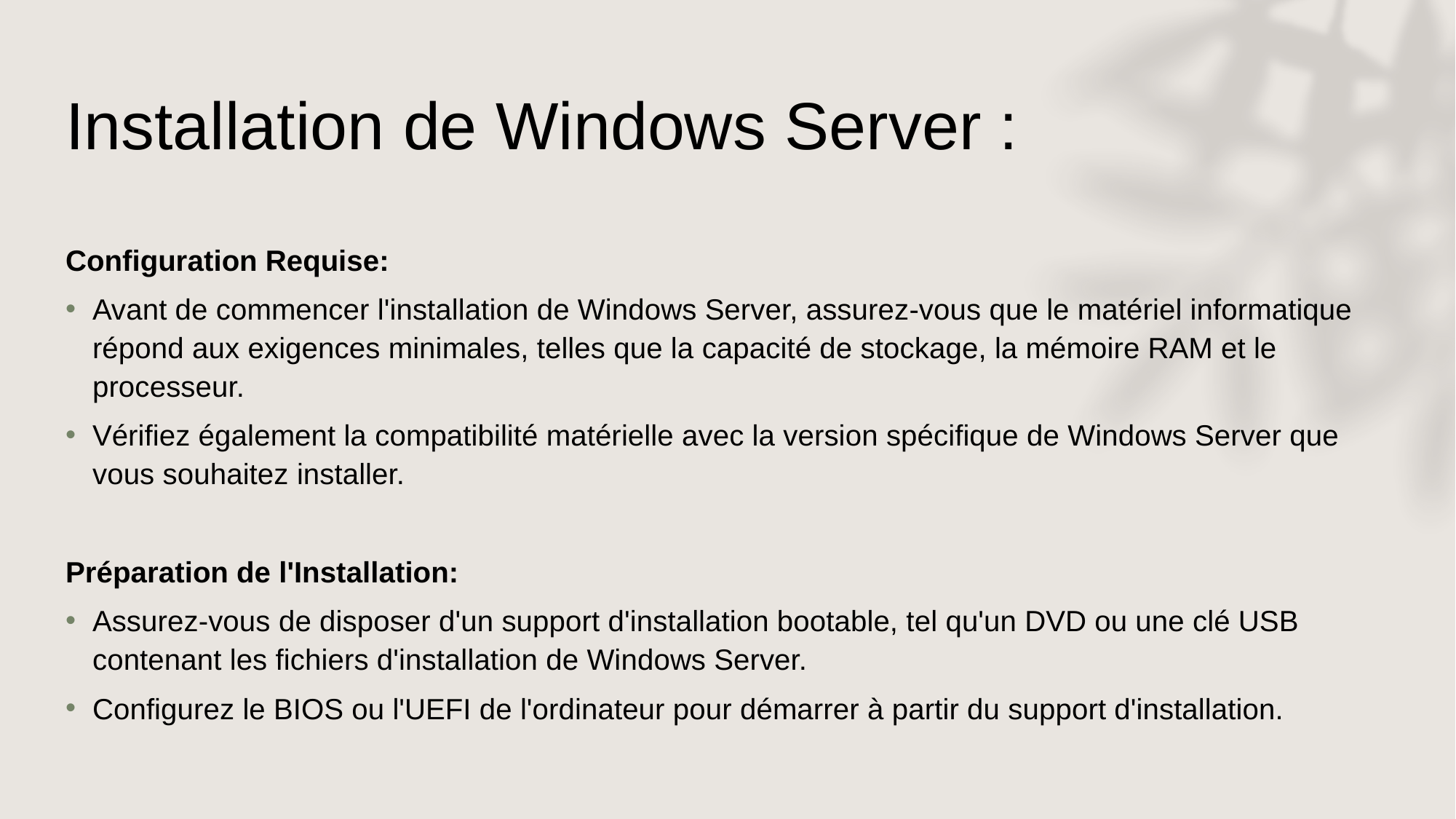

# Installation de Windows Server :
Configuration Requise:
Avant de commencer l'installation de Windows Server, assurez-vous que le matériel informatique répond aux exigences minimales, telles que la capacité de stockage, la mémoire RAM et le processeur.
Vérifiez également la compatibilité matérielle avec la version spécifique de Windows Server que vous souhaitez installer.

Préparation de l'Installation:
Assurez-vous de disposer d'un support d'installation bootable, tel qu'un DVD ou une clé USB contenant les fichiers d'installation de Windows Server.
Configurez le BIOS ou l'UEFI de l'ordinateur pour démarrer à partir du support d'installation.